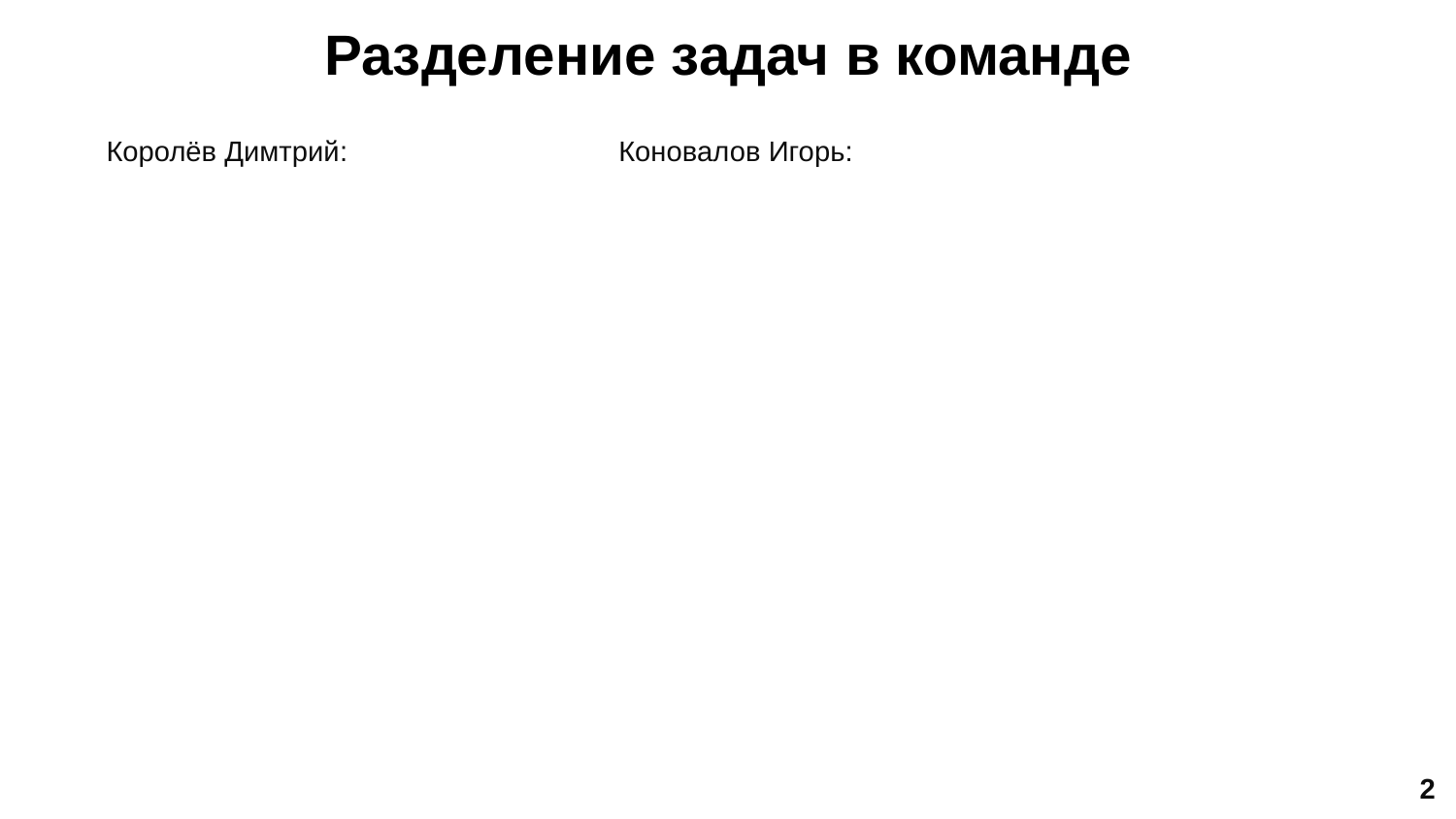

# Разделение задач в команде
   Королёв Димтрий:

Коновалов Игорь:

2